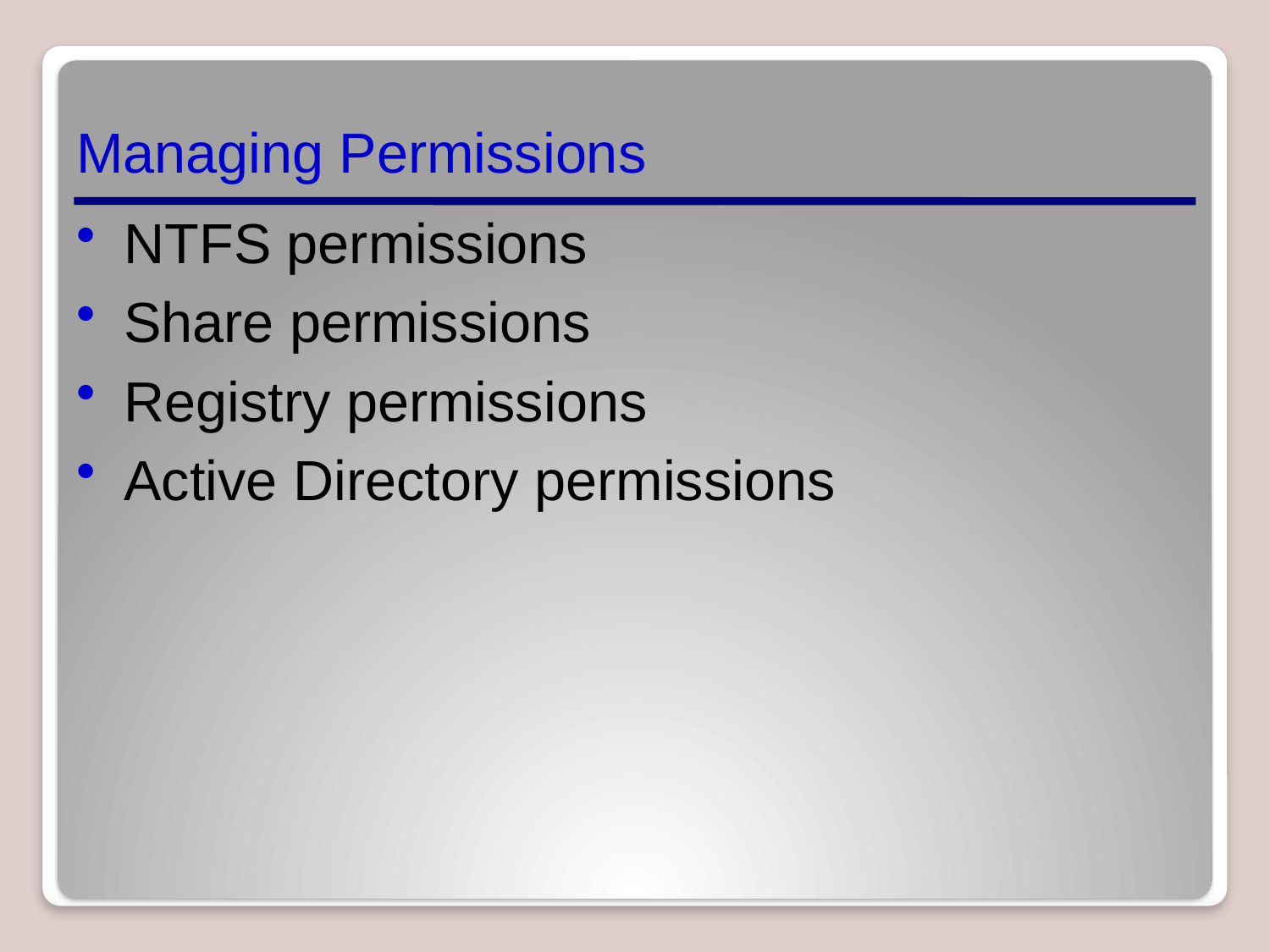

# Managing Permissions
NTFS permissions
Share permissions
Registry permissions
Active Directory permissions